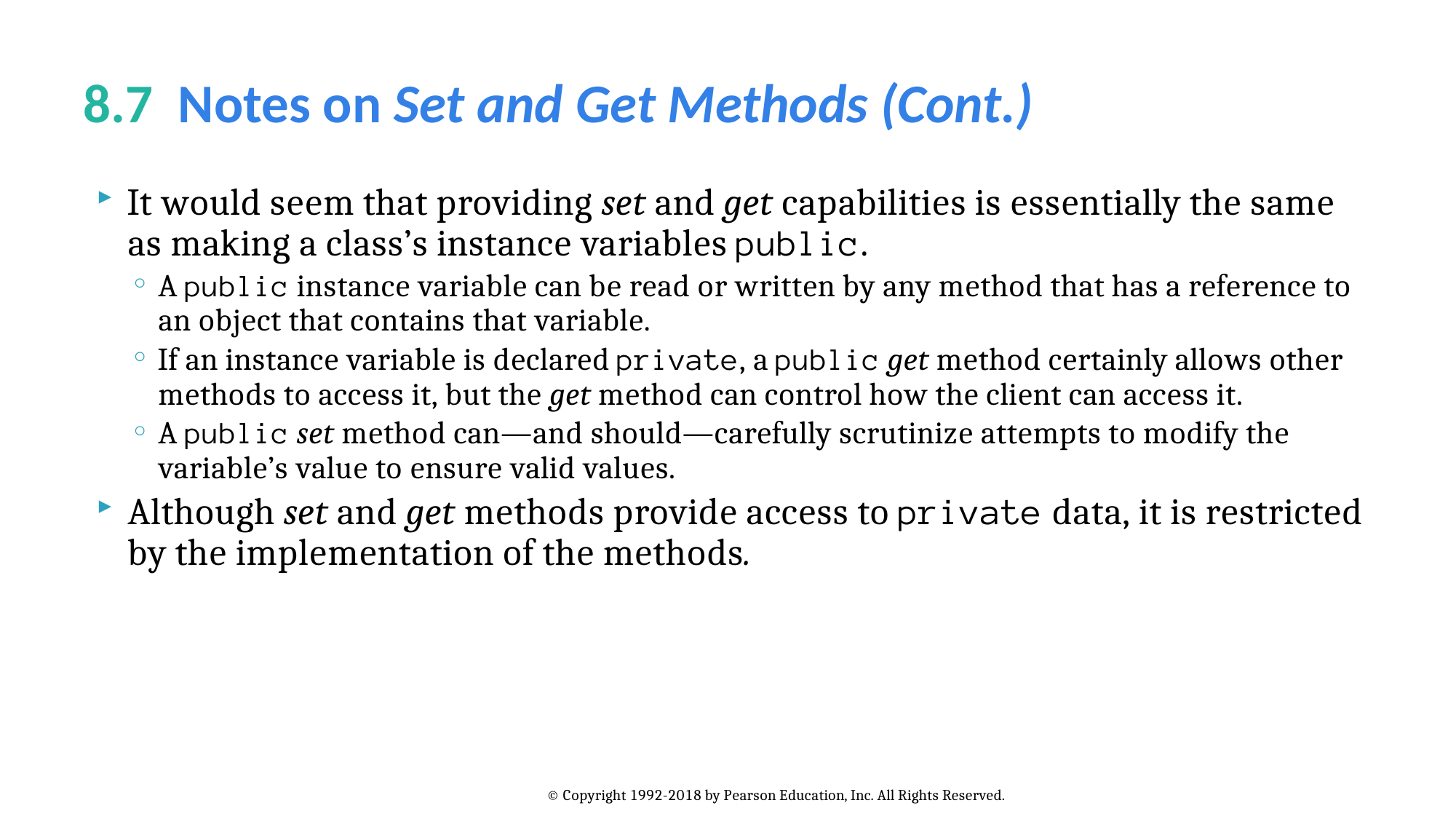

# 8.7  Notes on Set and Get Methods (Cont.)
It would seem that providing set and get capabilities is essentially the same as making a class’s instance variables public.
A public instance variable can be read or written by any method that has a reference to an object that contains that variable.
If an instance variable is declared private, a public get method certainly allows other methods to access it, but the get method can control how the client can access it.
A public set method can—and should—carefully scrutinize attempts to modify the variable’s value to ensure valid values.
Although set and get methods provide access to private data, it is restricted by the implementation of the methods.
© Copyright 1992-2018 by Pearson Education, Inc. All Rights Reserved.